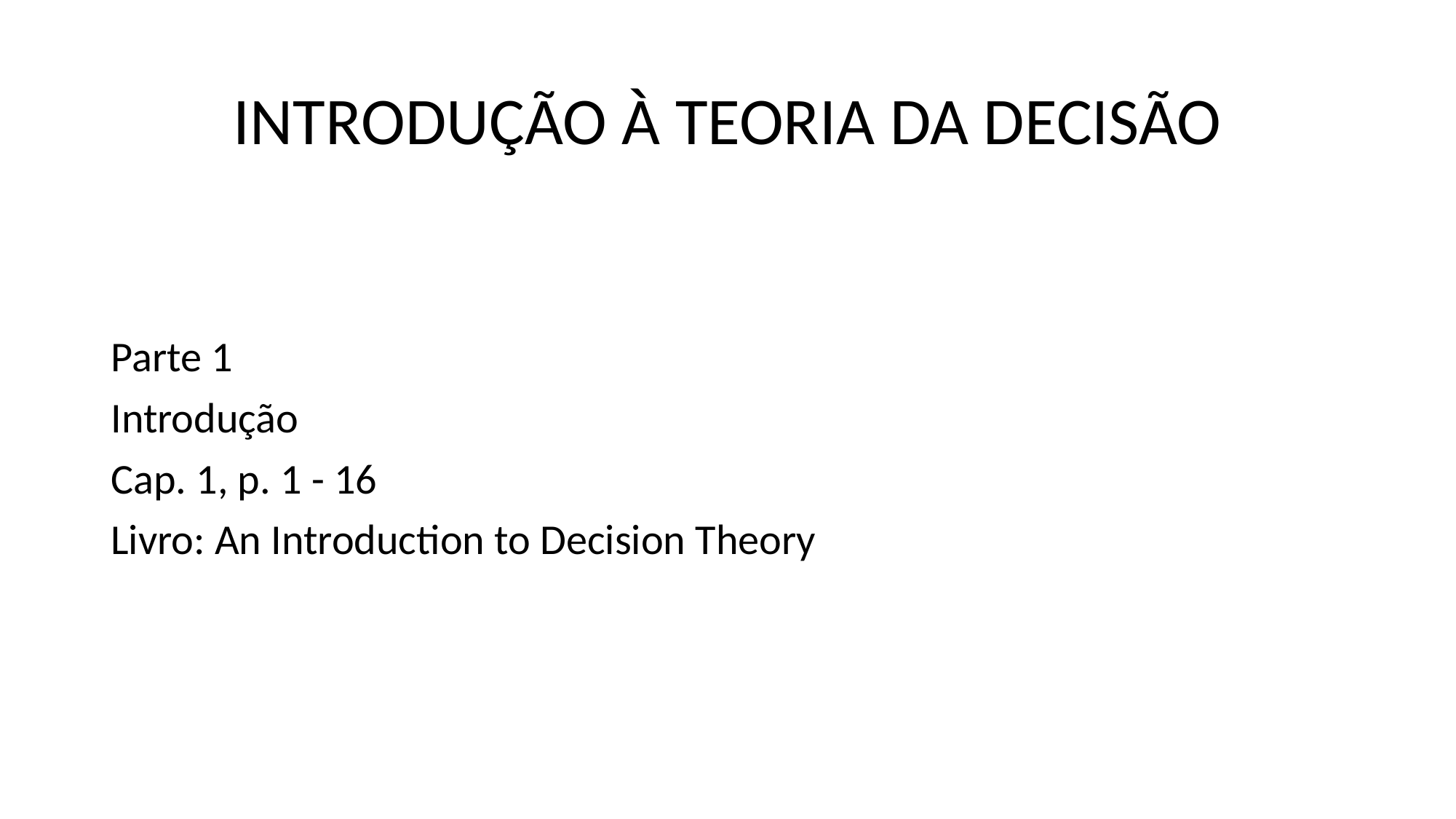

# INTRODUÇÃO À TEORIA DA DECISÃO
Parte 1
Introdução
Cap. 1, p. 1 - 16
Livro: An Introduction to Decision Theory